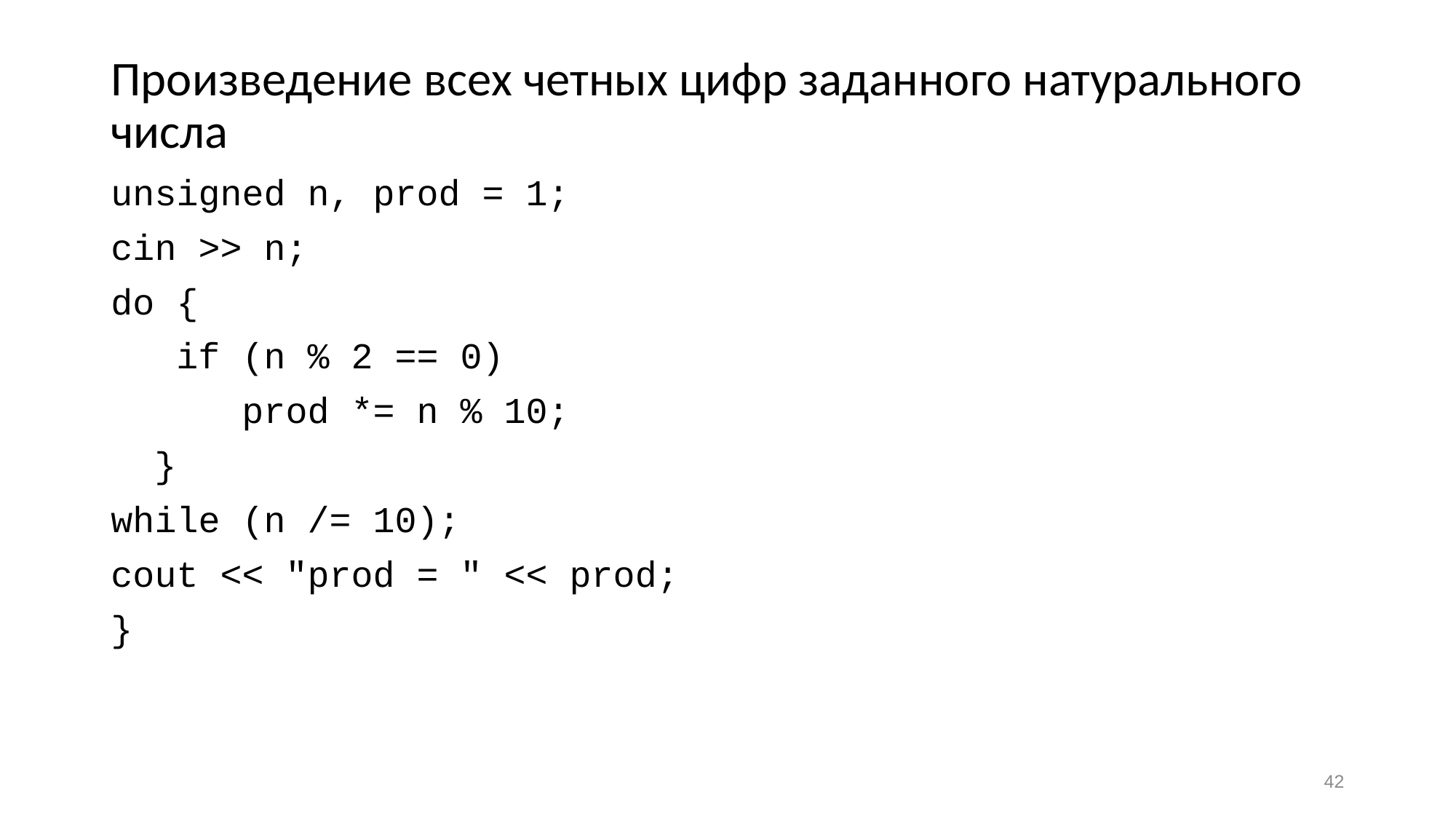

# Произведение всех четных цифр заданного натурального числа
unsigned n, prod = 1;
cin >> n;
do {
   if (n % 2 == 0)
      prod *= n % 10;
  }
while (n /= 10);
cout << "prod = " << prod;
}
42